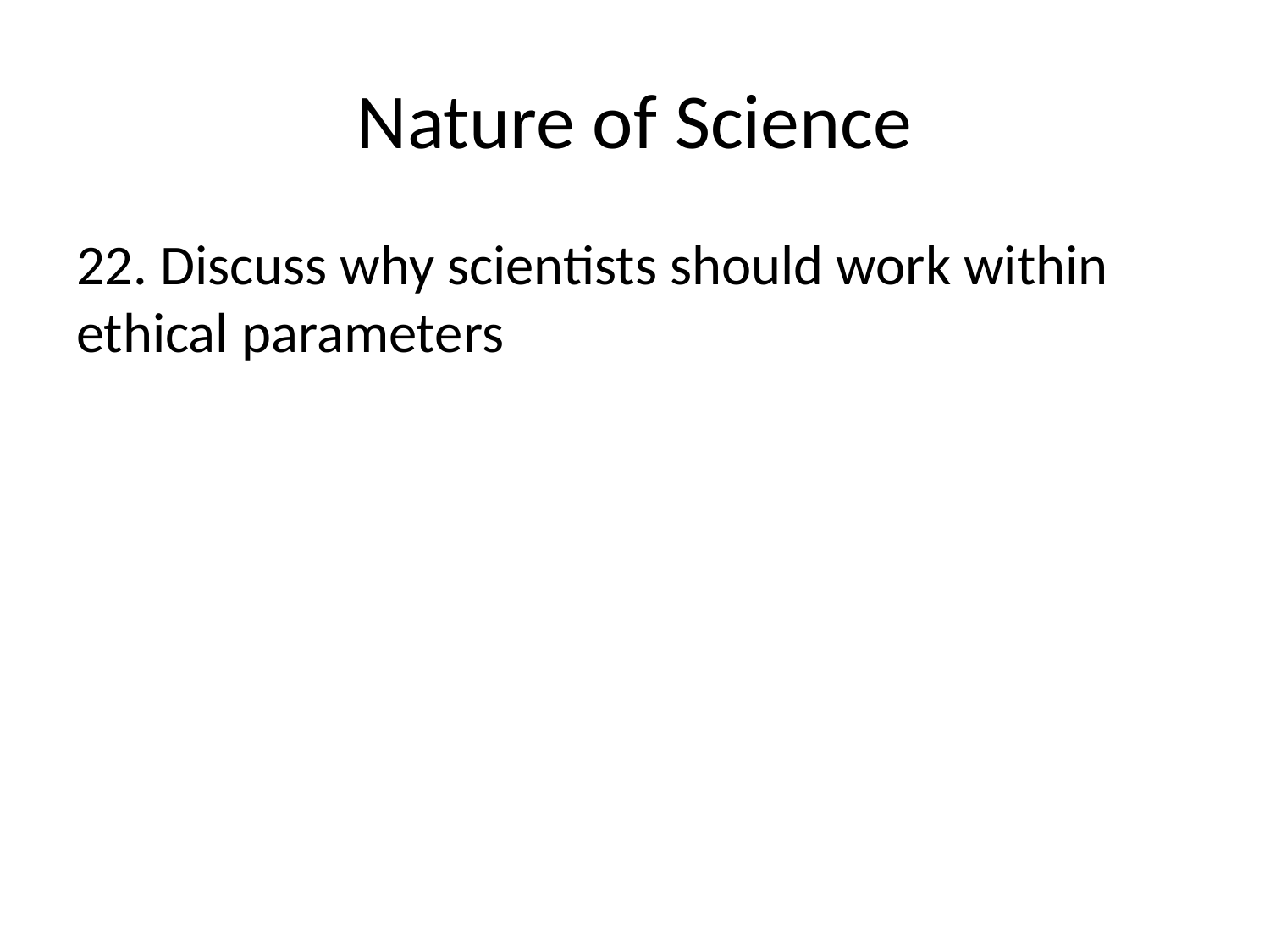

# Nature of Science
22. Discuss why scientists should work within ethical parameters